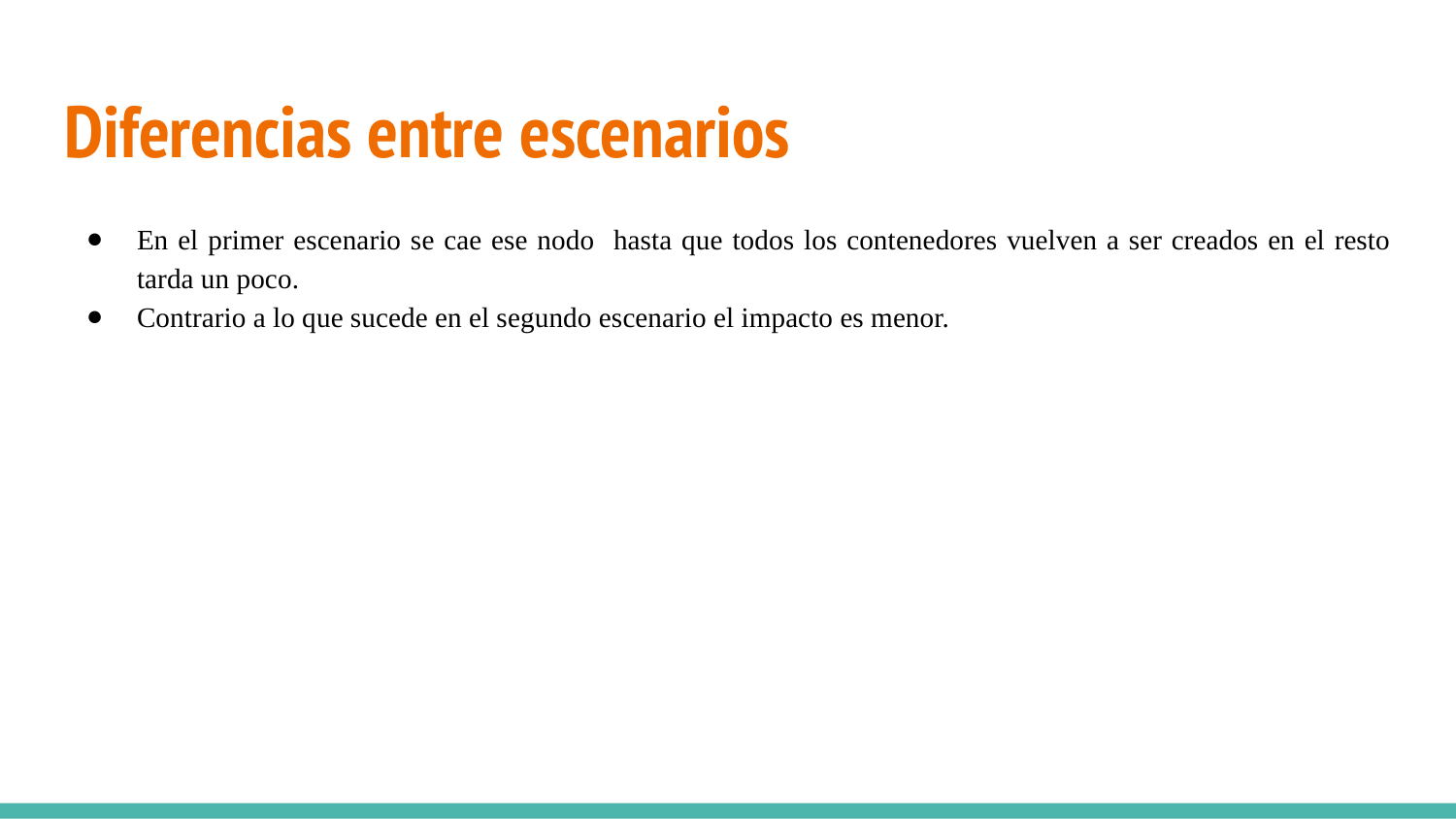

# Diferencias entre escenarios
En el primer escenario se cae ese nodo  hasta que todos los contenedores vuelven a ser creados en el resto tarda un poco.
Contrario a lo que sucede en el segundo escenario el impacto es menor.